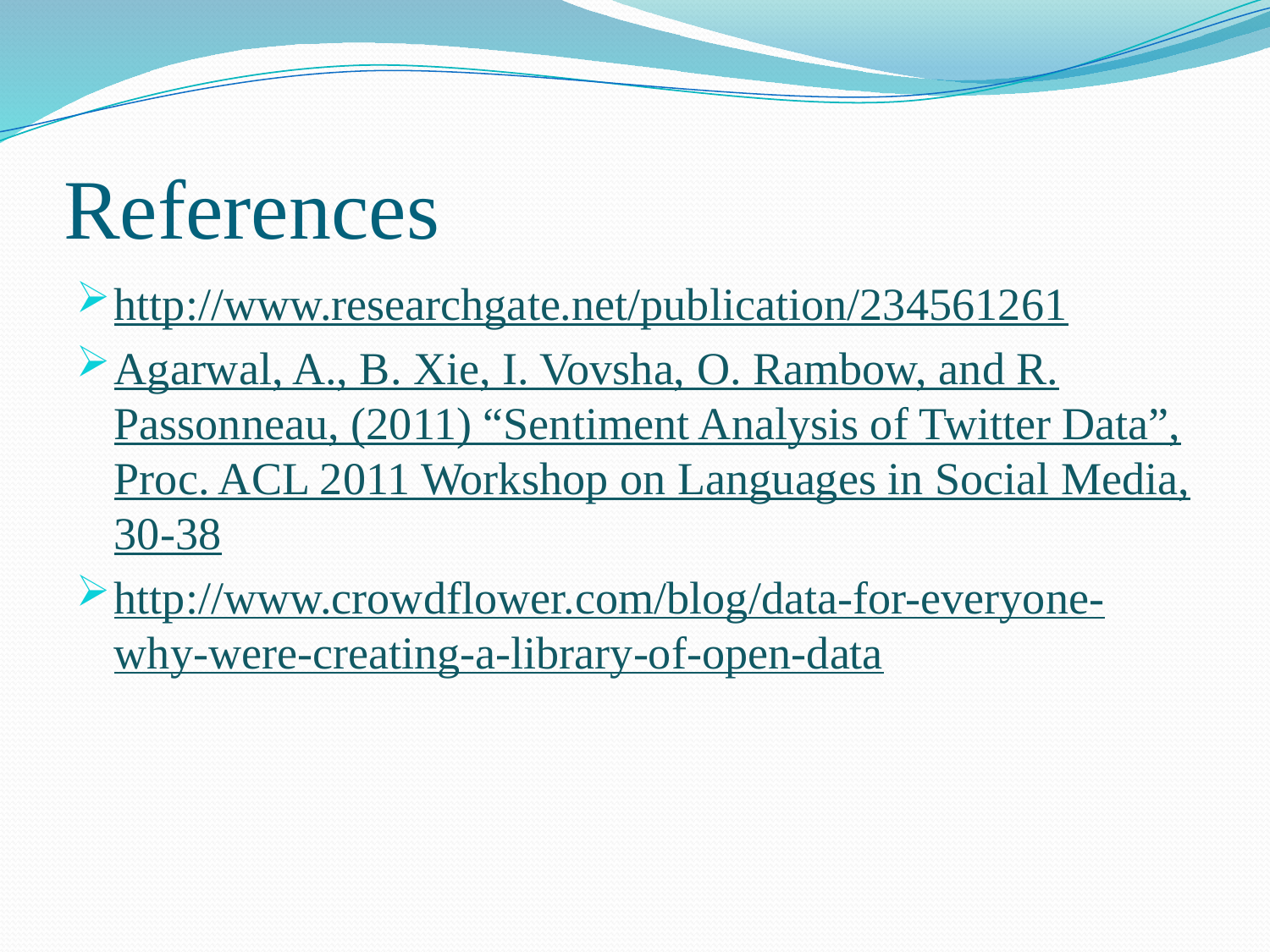

# References
http://www.researchgate.net/publication/234561261
Agarwal, A., B. Xie, I. Vovsha, O. Rambow, and R. Passonneau, (2011) “Sentiment Analysis of Twitter Data”, Proc. ACL 2011 Workshop on Languages in Social Media, 30-38
http://www.crowdflower.com/blog/data-for-everyone-why-were-creating-a-library-of-open-data